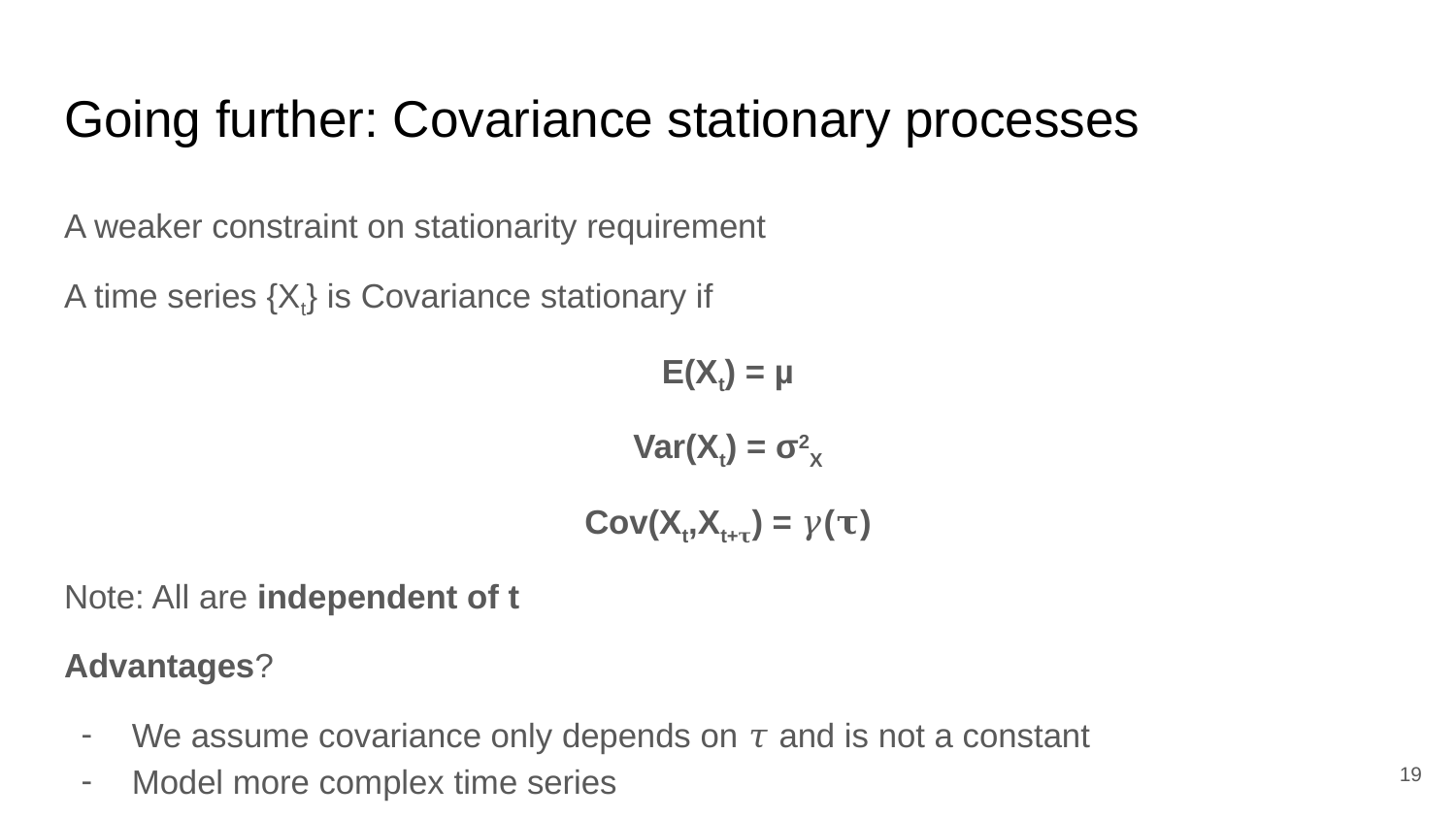

# Going further: Covariance stationary processes
A weaker constraint on stationarity requirement
A time series {Xt} is Covariance stationary if
E(Xt) = µ
Var(Xt) = σ2X
Cov(Xt,Xt+𝛕) = 𝛾(𝛕)
Note: All are independent of t
Advantages?
We assume covariance only depends on 𝜏 and is not a constant
Model more complex time series
19